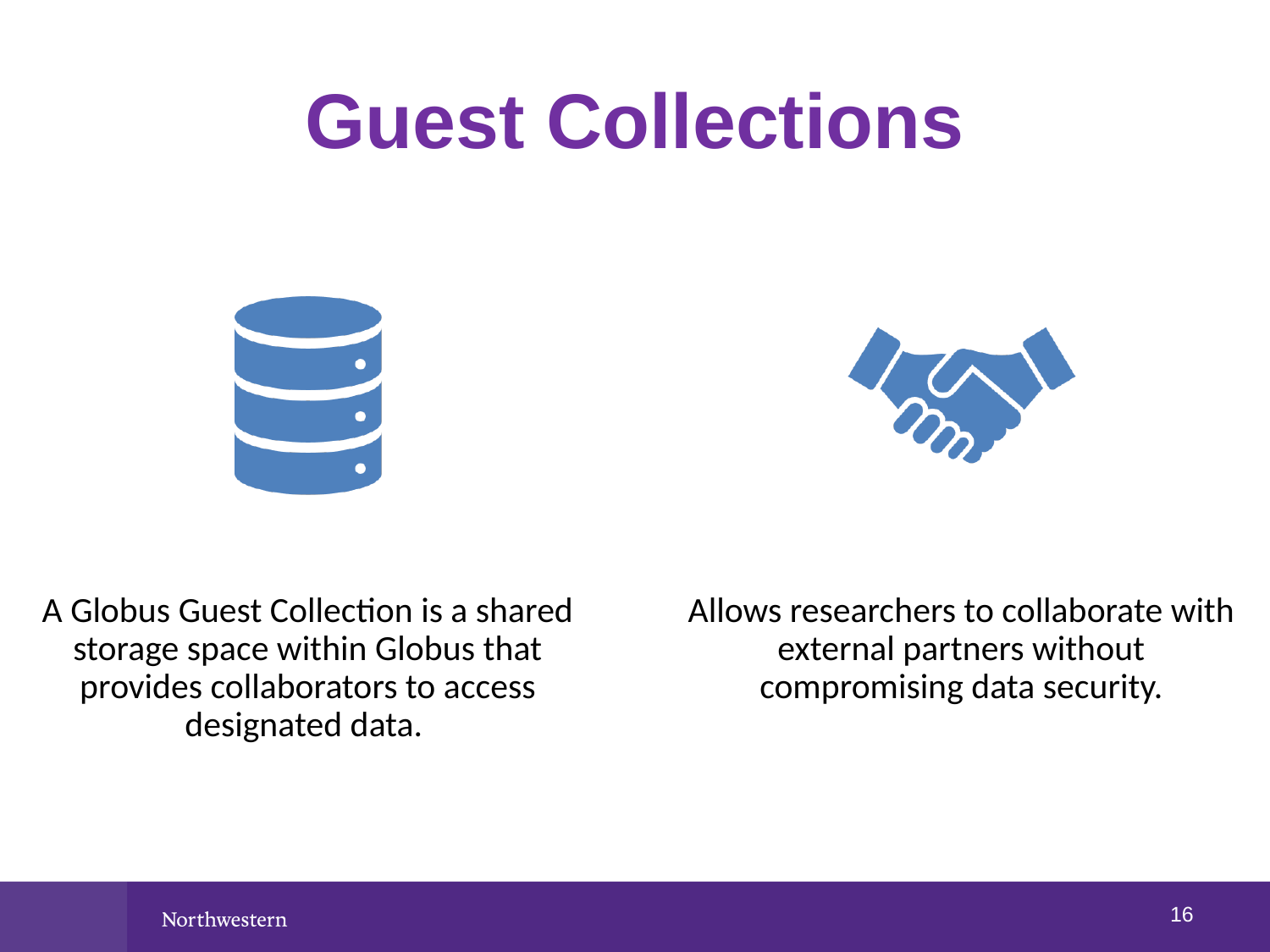

# Guest Collections
A Globus Guest Collection is a shared storage space within Globus that provides collaborators to access designated data.
Allows researchers to collaborate with external partners without compromising data security.
16